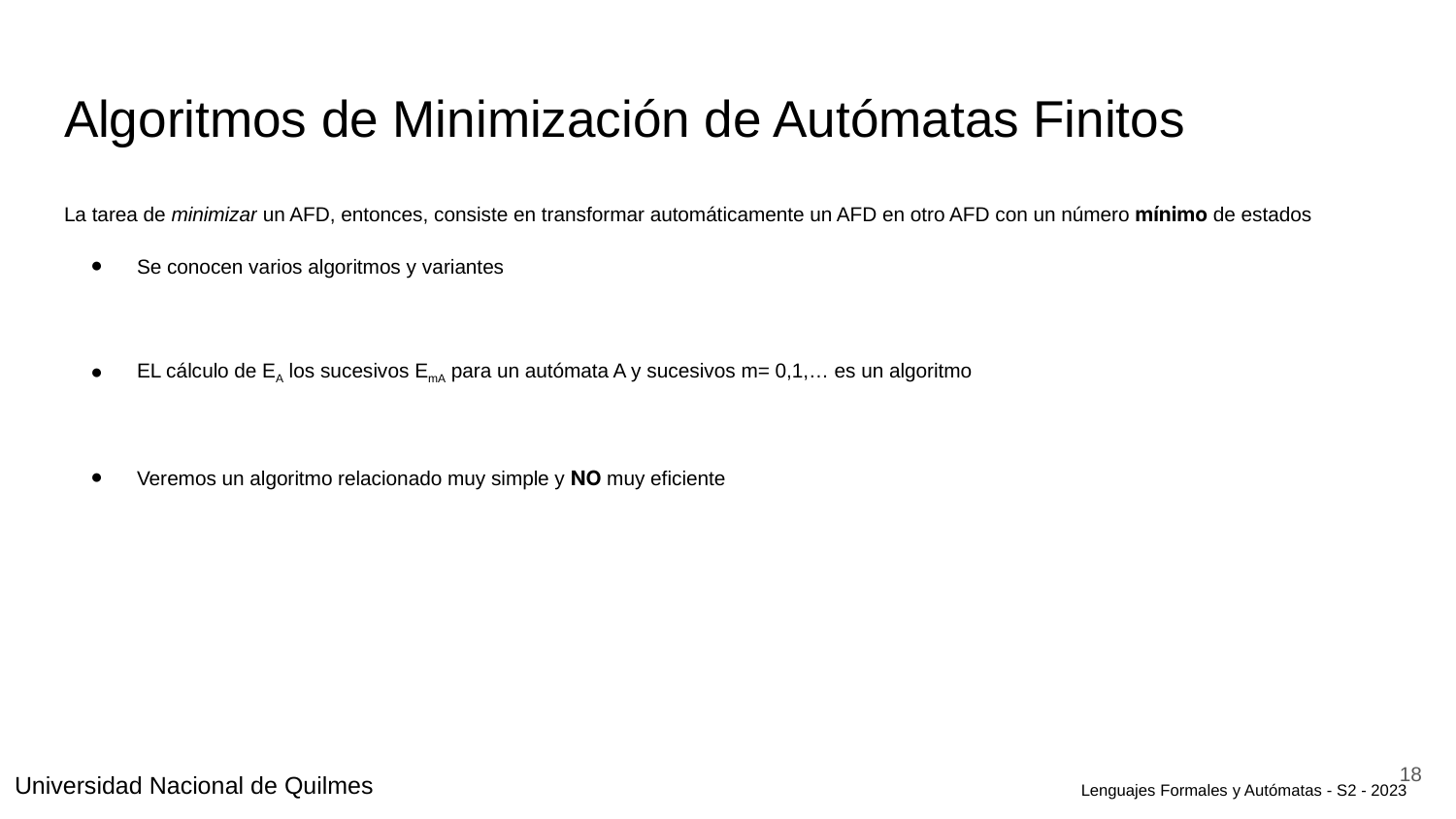

# Algoritmos de Minimización de Autómatas Finitos
La tarea de minimizar un AFD, entonces, consiste en transformar automáticamente un AFD en otro AFD con un número mínimo de estados
Se conocen varios algoritmos y variantes

EL cálculo de EA los sucesivos EmA para un autómata A y sucesivos m= 0,1,… es un algoritmo

Veremos un algoritmo relacionado muy simple y NO muy eficiente
18
Universidad Nacional de Quilmes
Lenguajes Formales y Autómatas - S2 - 2023